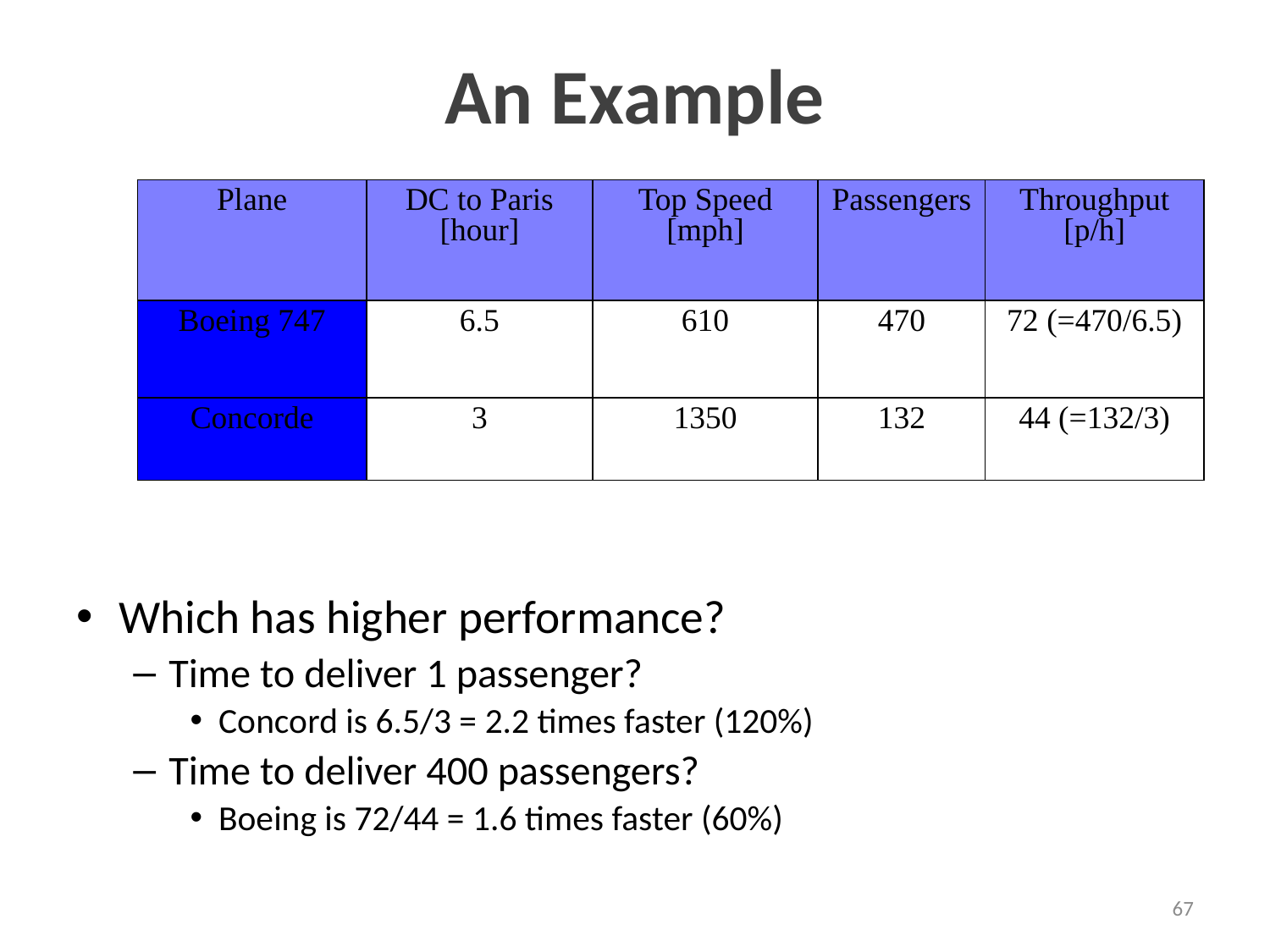

# An Example
| Plane | DC to Paris [hour] | Top Speed [mph] | Passengers | Throughput [p/h] |
| --- | --- | --- | --- | --- |
| Boeing 747 | 6.5 | 610 | 470 | 72 (=470/6.5) |
| Concorde | 3 | 1350 | 132 | 44 (=132/3) |

Which has higher performance?
Time to deliver 1 passenger?
Concord is 6.5/3 = 2.2 times faster (120%)
Time to deliver 400 passengers?
Boeing is 72/44 = 1.6 times faster (60%)

67